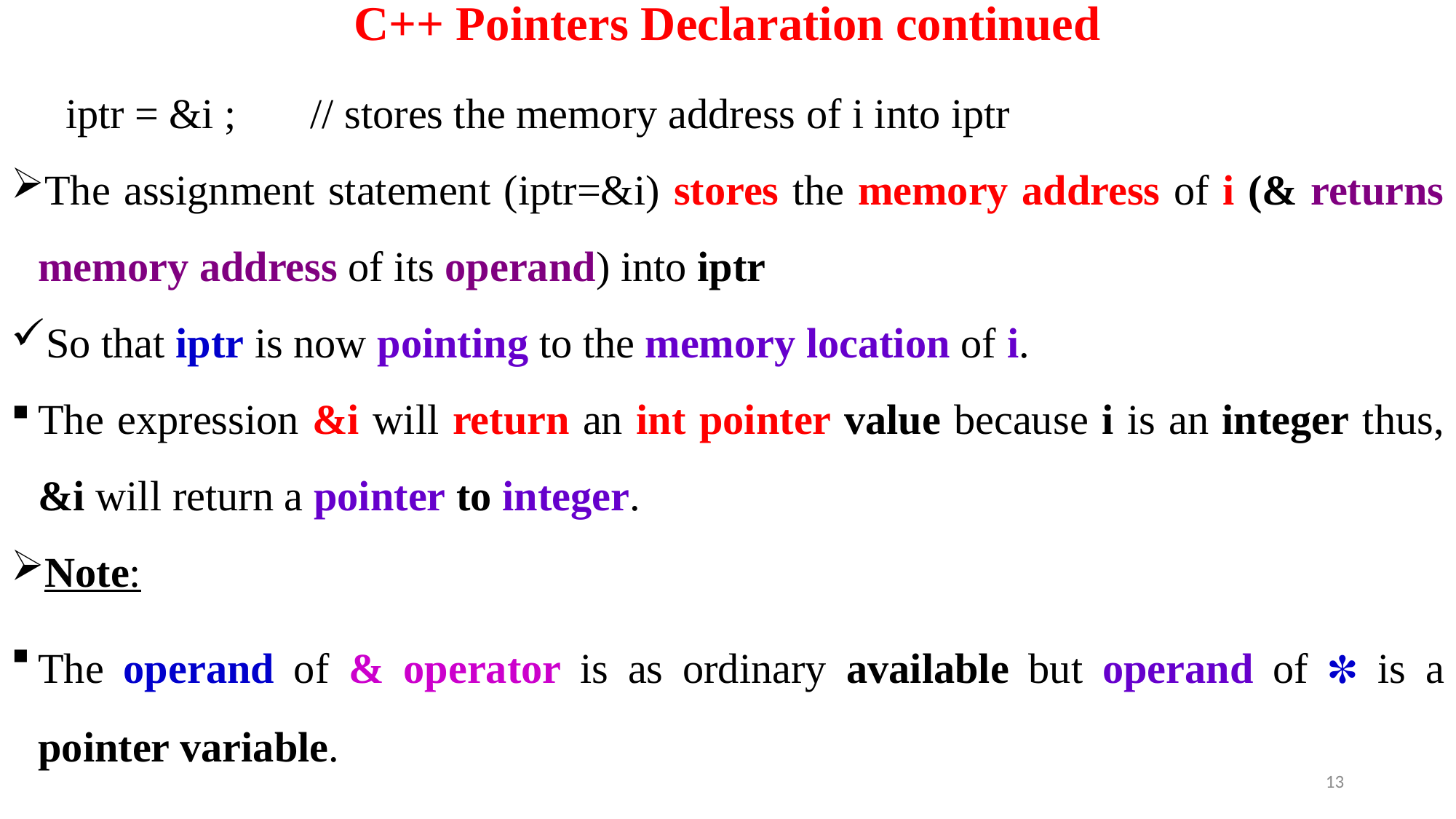

# C++ Pointers Declaration continued
iptr = &i ;       // stores the memory address of i into iptr
The assignment statement (iptr=&i) stores the memory address of i (& returns memory address of its operand) into iptr
So that iptr is now pointing to the memory location of i.
The expression &i will return an int pointer value because i is an integer thus, &i will return a pointer to integer.
Note:
The operand of & operator is as ordinary available but operand of ∗ is a pointer variable.
13